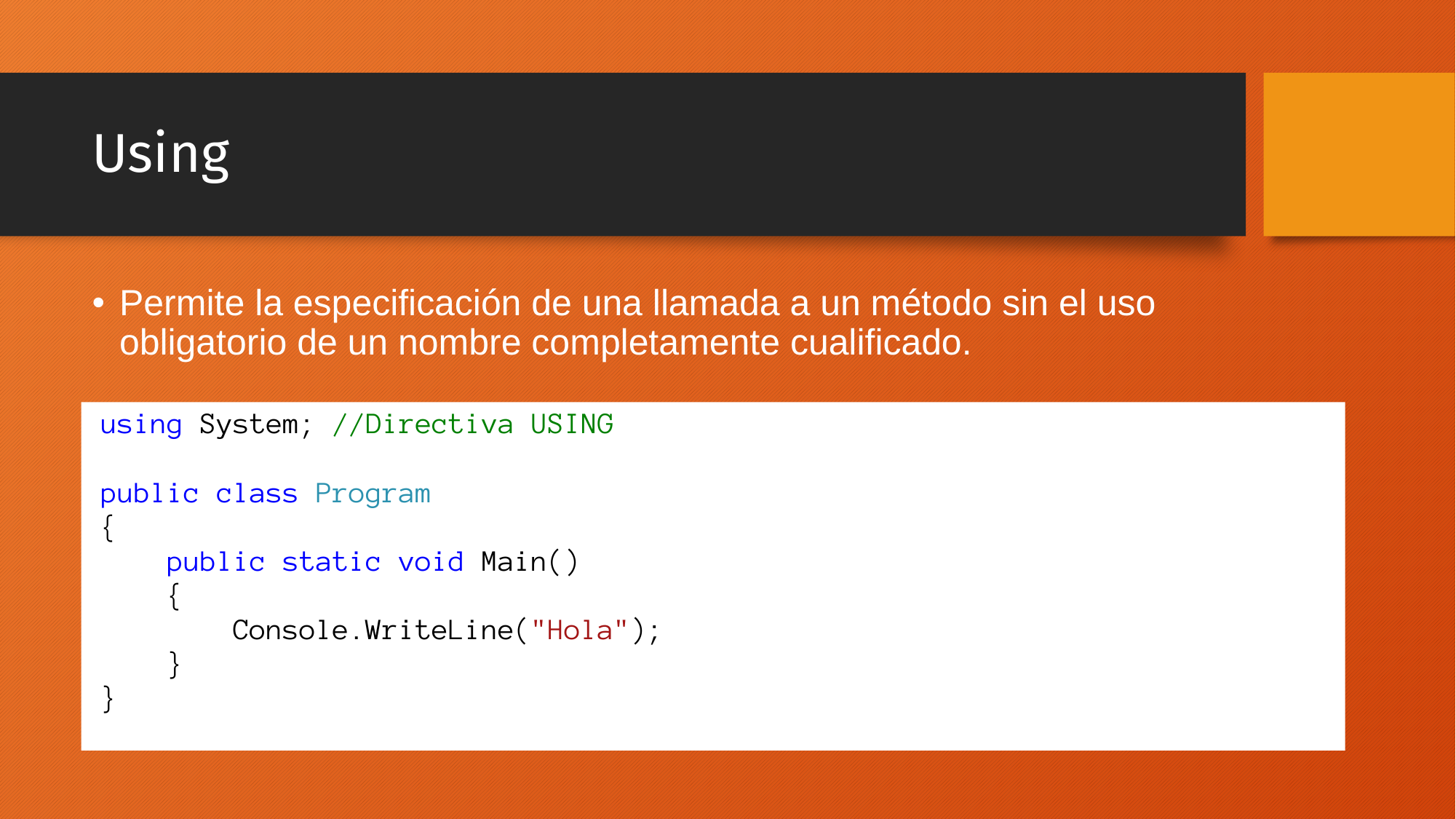

# Using
Permite la especificación de una llamada a un método sin el uso obligatorio de un nombre completamente cualificado.

using System; //Directiva USING

public class Program
{
    public static void Main()
    {
        Console.WriteLine("Hola");
    }
}